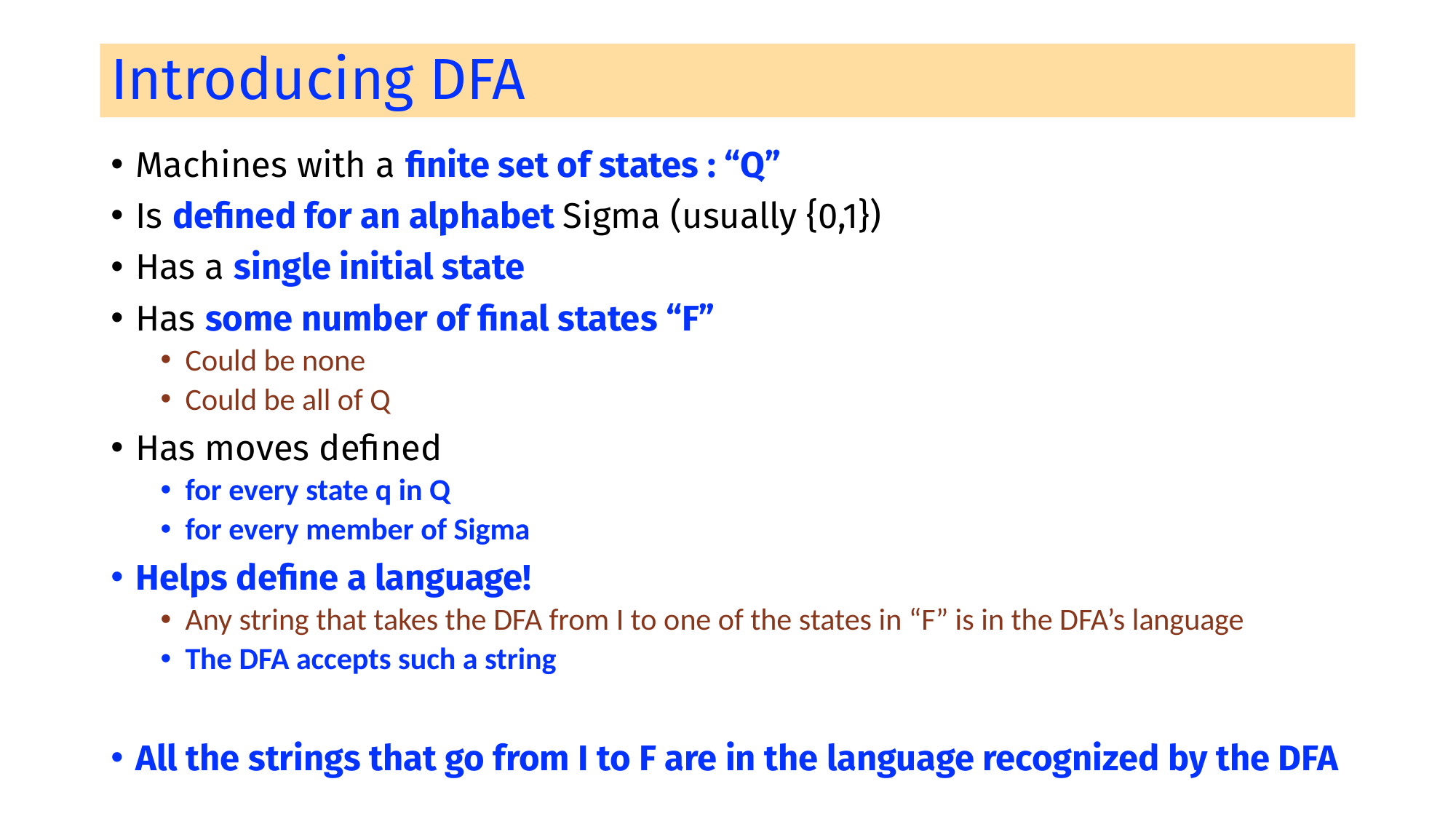

# Introducing DFA
Machines with a finite set of states : “Q”
Is defined for an alphabet Sigma (usually {0,1})
Has a single initial state
Has some number of final states “F”
Could be none
Could be all of Q
Has moves defined
for every state q in Q
for every member of Sigma
Helps define a language!
Any string that takes the DFA from I to one of the states in “F” is in the DFA’s language
The DFA accepts such a string

All the strings that go from I to F are in the language recognized by the DFA